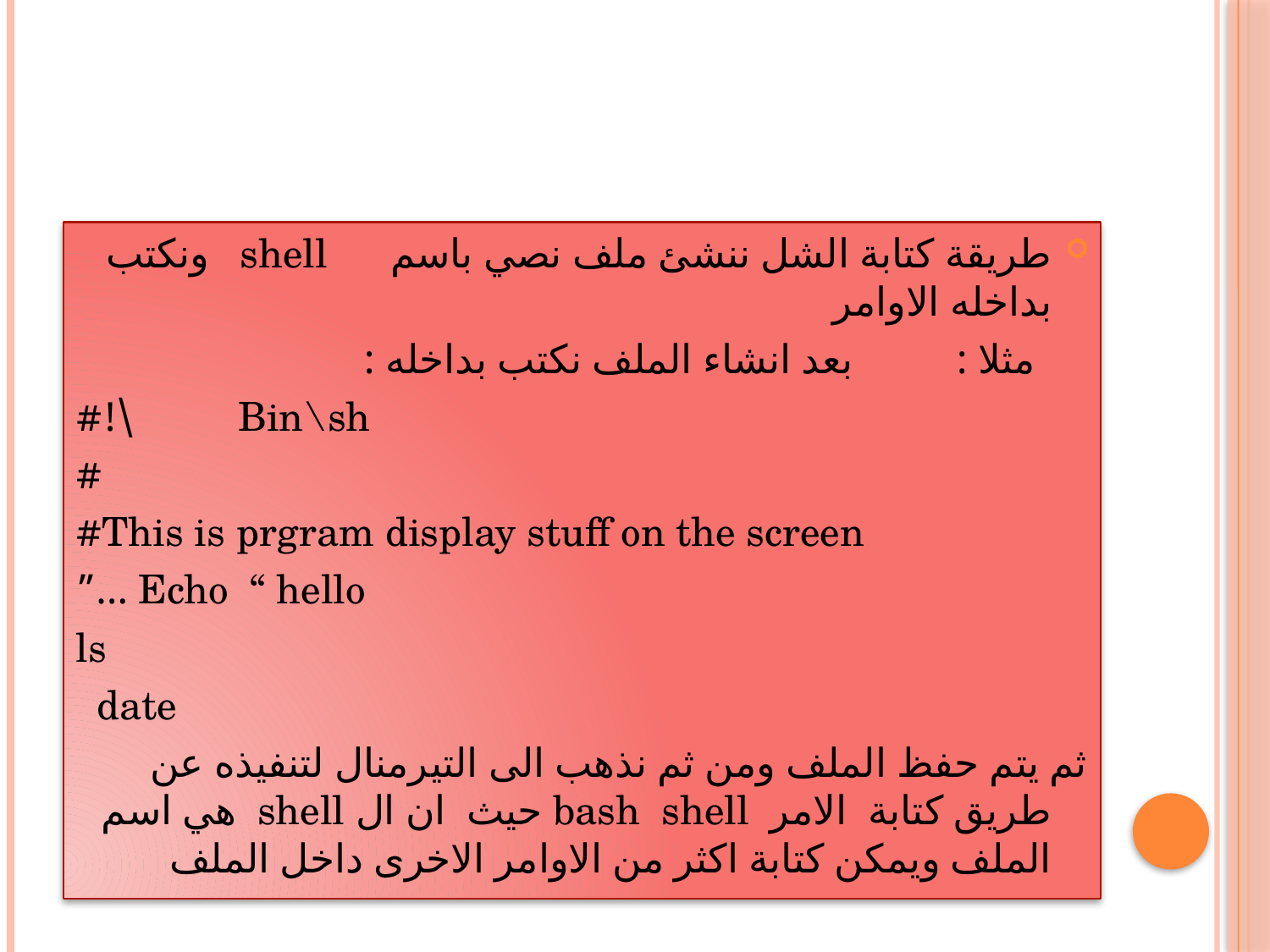

#
طريقة كتابة الشل ننشئ ملف نصي باسم      shell   ونكتب بداخله الاوامر
     مثلا :          بعد انشاء الملف نكتب بداخله :
Bin\sh          \!#
#
This is prgram display stuff on the screen#
Echo  “ hello …”
ls
date
ثم يتم حفظ الملف ومن ثم نذهب الى التيرمنال لتنفيذه عن طريق كتابة  الامر  bash  shell حيث  ان ال shell  هي اسم الملف ويمكن كتابة اكثر من الاوامر الاخرى داخل الملف